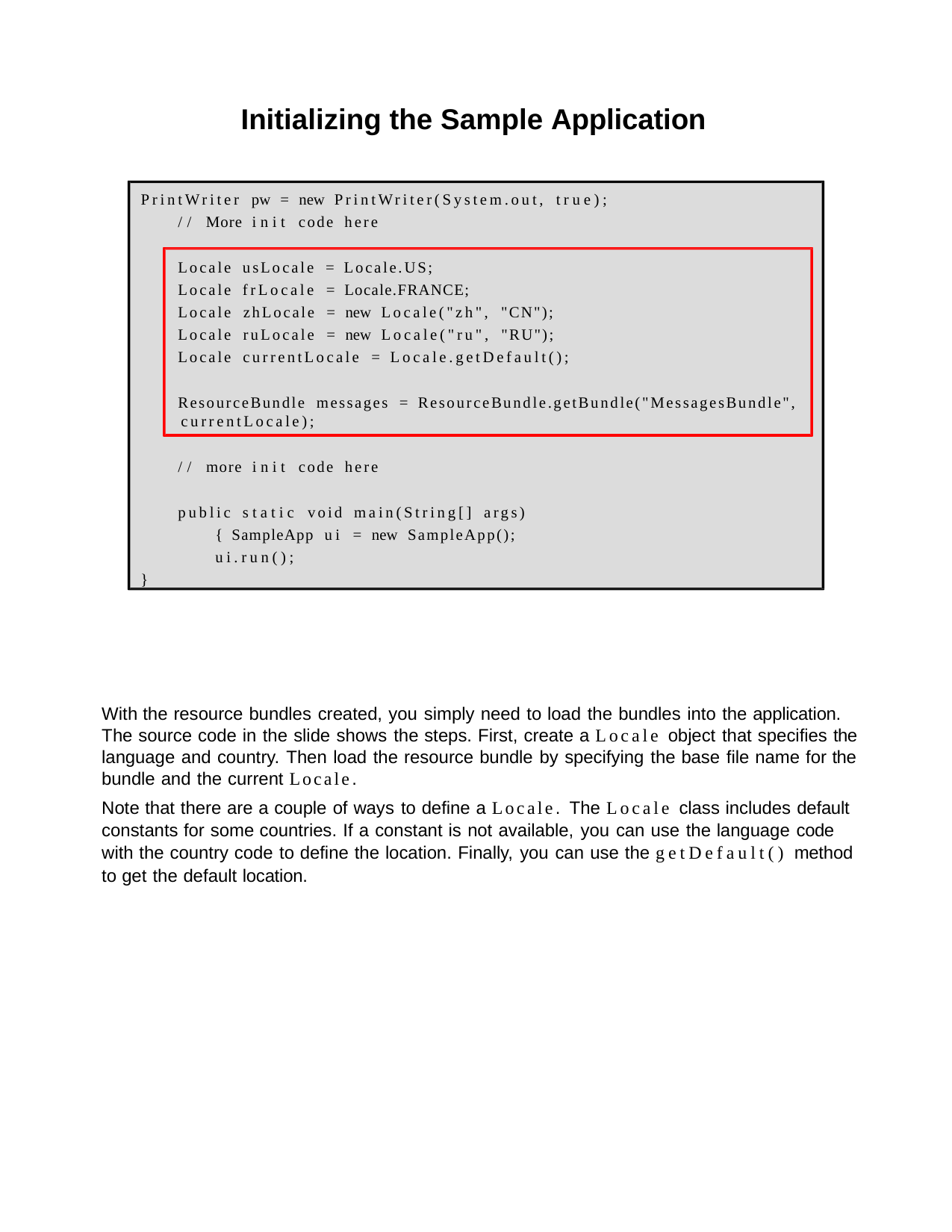

Initializing the Sample Application

PrintWriter pw = new PrintWriter(System.out, true);
// More init code here

Locale usLocale = Locale.US; Locale frLocale = Locale.FRANCE;
Locale zhLocale = new Locale("zh", "CN"); Locale ruLocale = new Locale("ru", "RU"); Locale currentLocale = Locale.getDefault();

ResourceBundle messages = ResourceBundle.getBundle("MessagesBundle", currentLocale);

// more init code here

public static void main(String[] args){ SampleApp ui = new SampleApp(); ui.run();
}

With the resource bundles created, you simply need to load the bundles into the application. The source code in the slide shows the steps. First, create a Locale object that specifies the language and country. Then load the resource bundle by specifying the base file name for the bundle and the current Locale.
Note that there are a couple of ways to define a Locale. The Locale class includes default constants for some countries. If a constant is not available, you can use the language code with the country code to define the location. Finally, you can use the getDefault() method to get the default location.